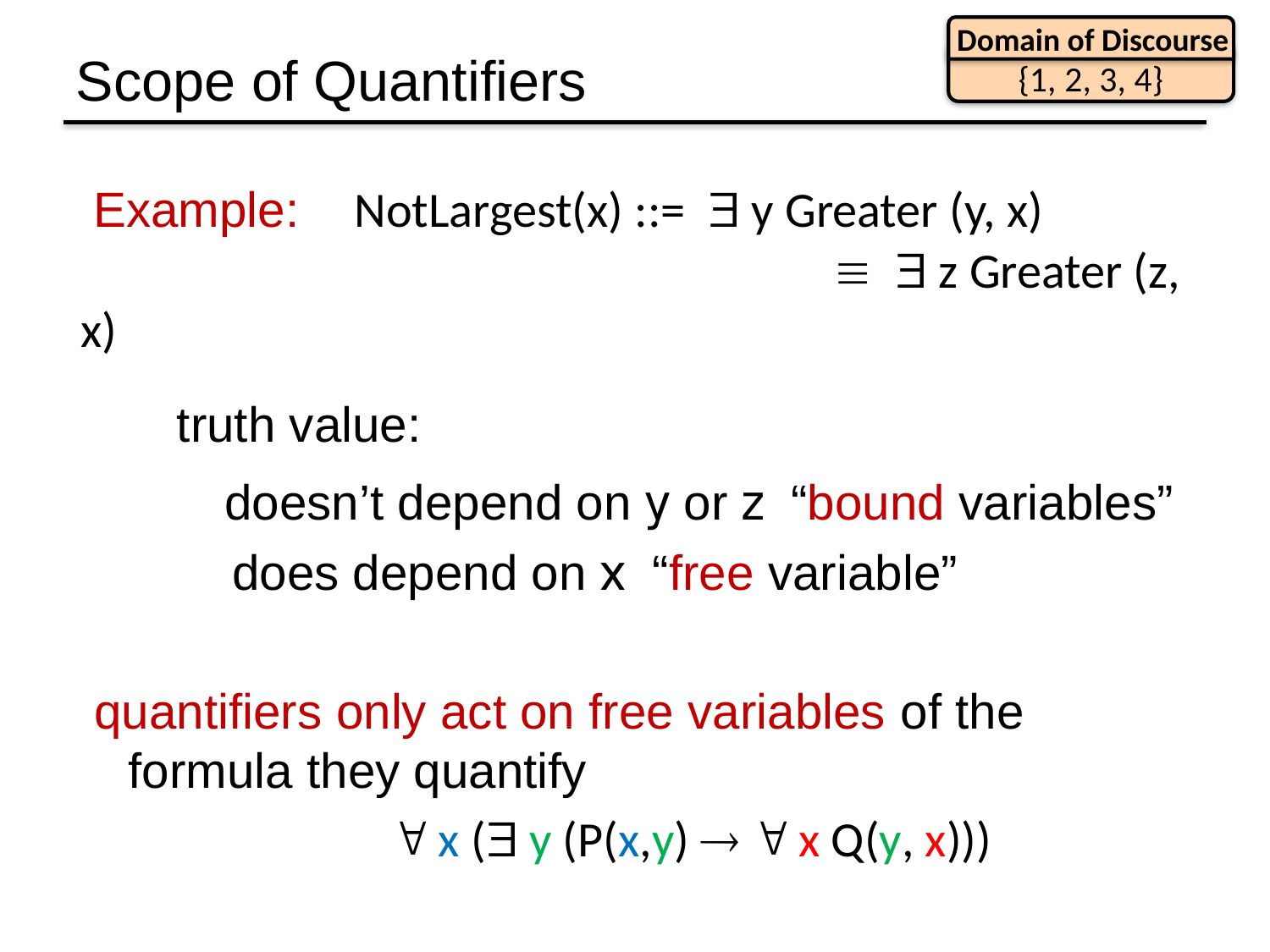

Domain of Discourse
{1, 2, 3, 4}

# Scope of Quantifiers
 Example:    NotLargest(x) ::=  ∃ y Greater (y, x)                            	                                             ≡  ∃ z Greater (z, x)

       truth value:
	       doesn’t depend on y or z  “bound variables”
           does depend on x  “free variable”

 quantifiers only act on free variables of the formula they quantify
          ∀ x (∃ y (P(x,y) → ∀ x Q(y, x)))